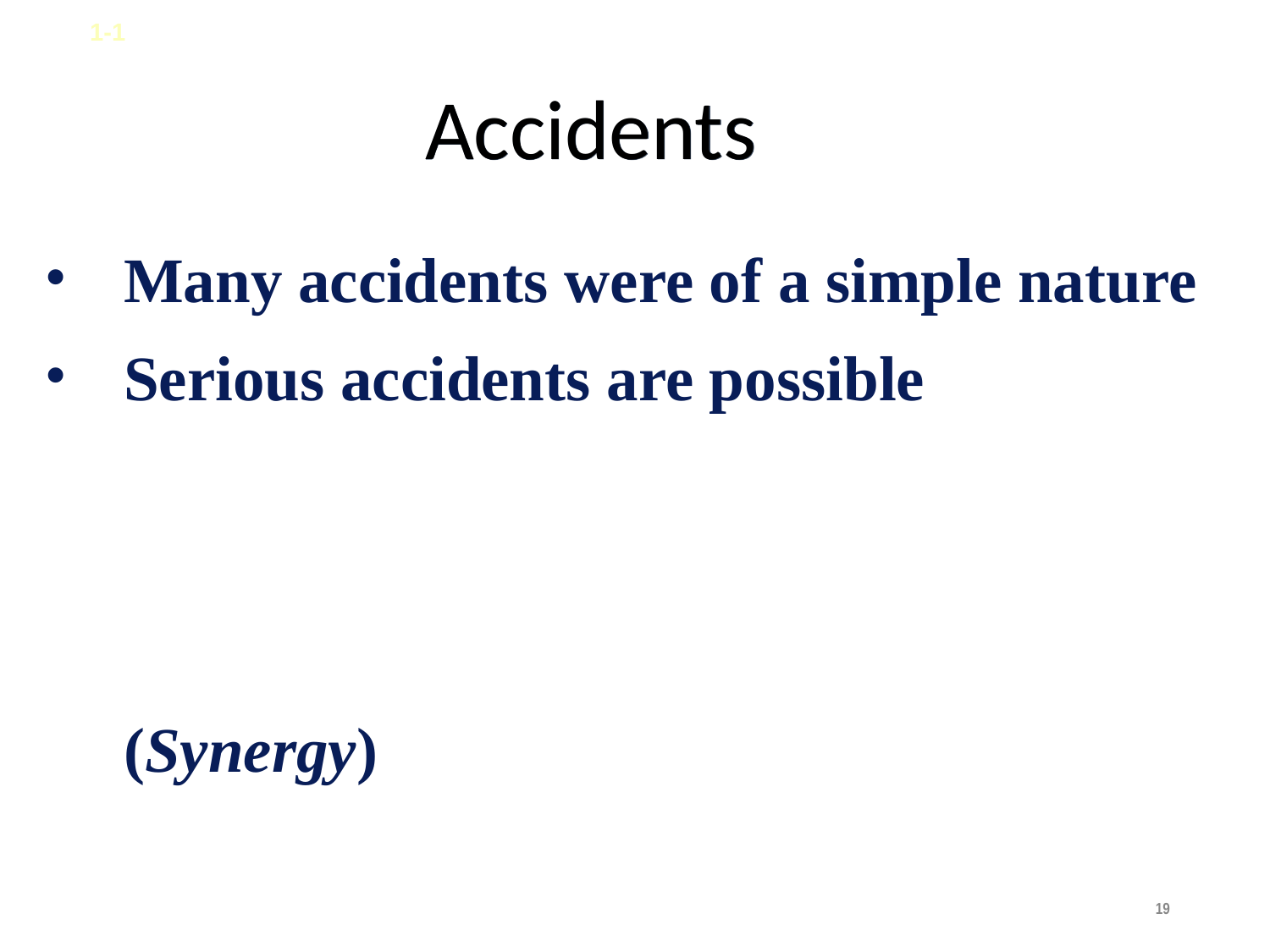

1-1
# Accidents
Many accidents were of a simple nature
Serious accidents are possible

								 (Synergy)
19